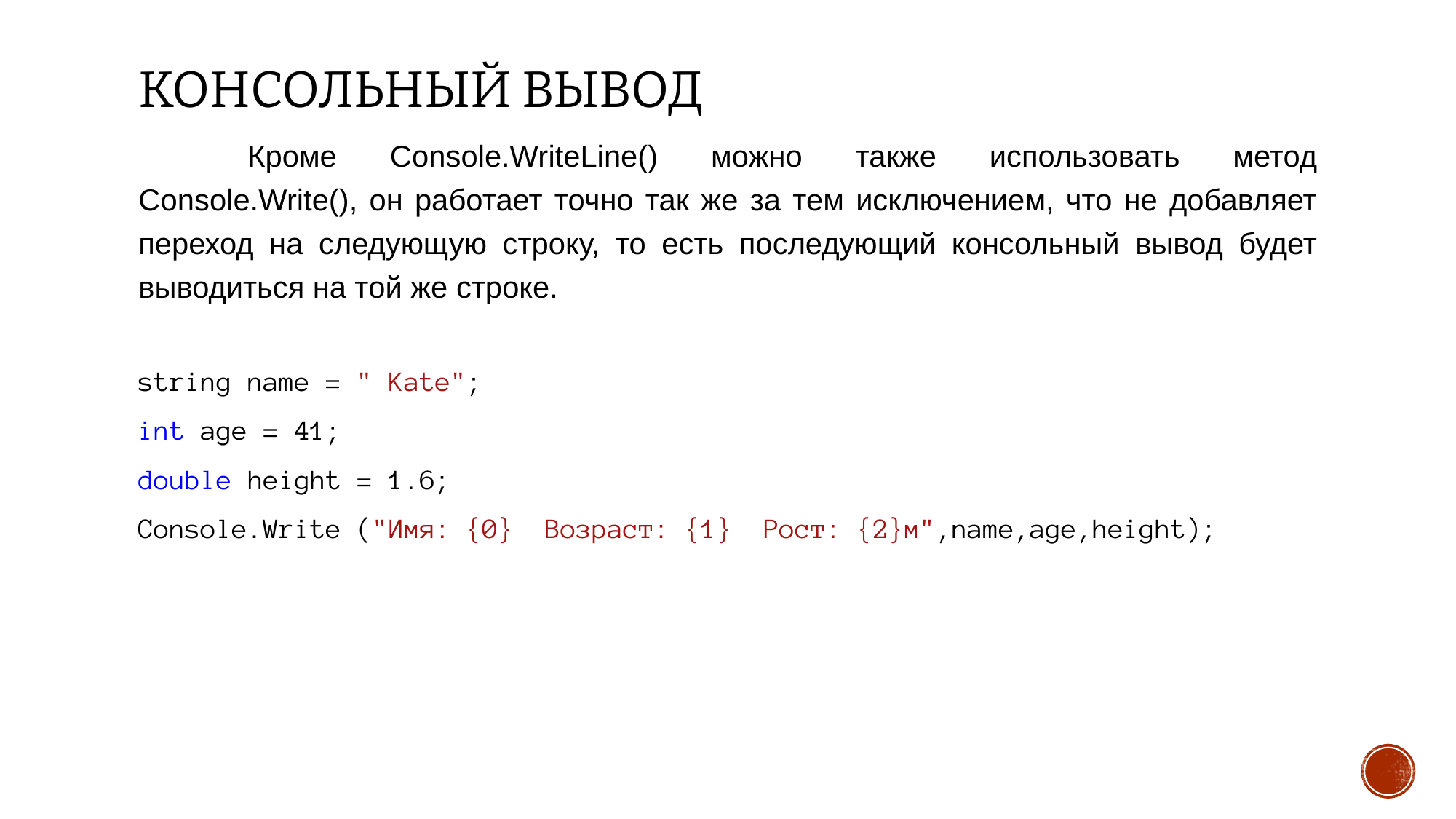

# Консольный вывод
	Кроме Console.WriteLine() можно также использовать метод Console.Write(), он работает точно так же за тем исключением, что не добавляет переход на следующую строку, то есть последующий консольный вывод будет выводиться на той же строке.

string name = " Kate";
int age = 41;
double height = 1.6;
Console.Write ("Имя: {0}  Возраст: {1}  Рост: {2}м",name,age,height);